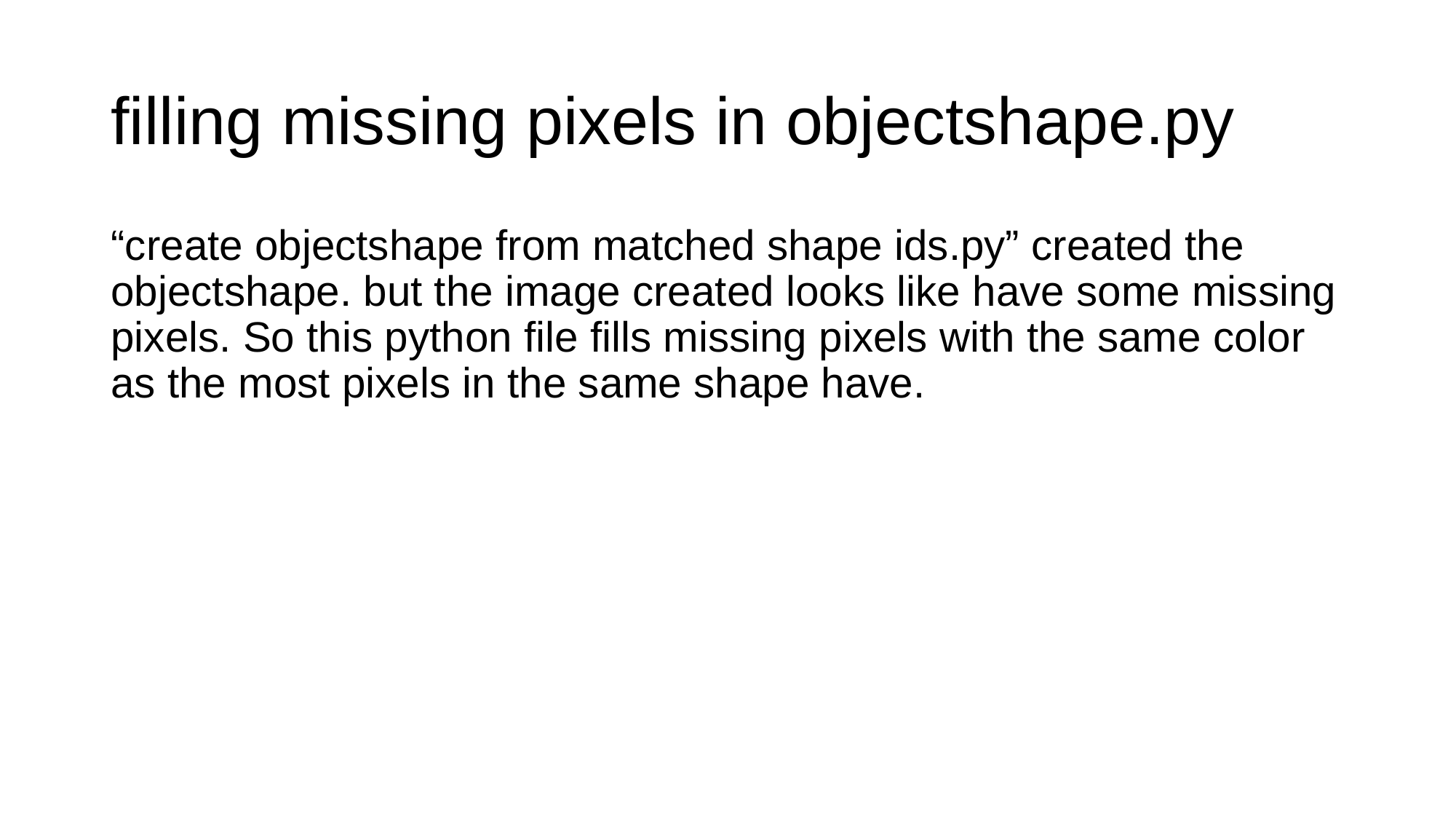

# filling missing pixels in objectshape.py
“create objectshape from matched shape ids.py” created the objectshape. but the image created looks like have some missing pixels. So this python file fills missing pixels with the same color as the most pixels in the same shape have.